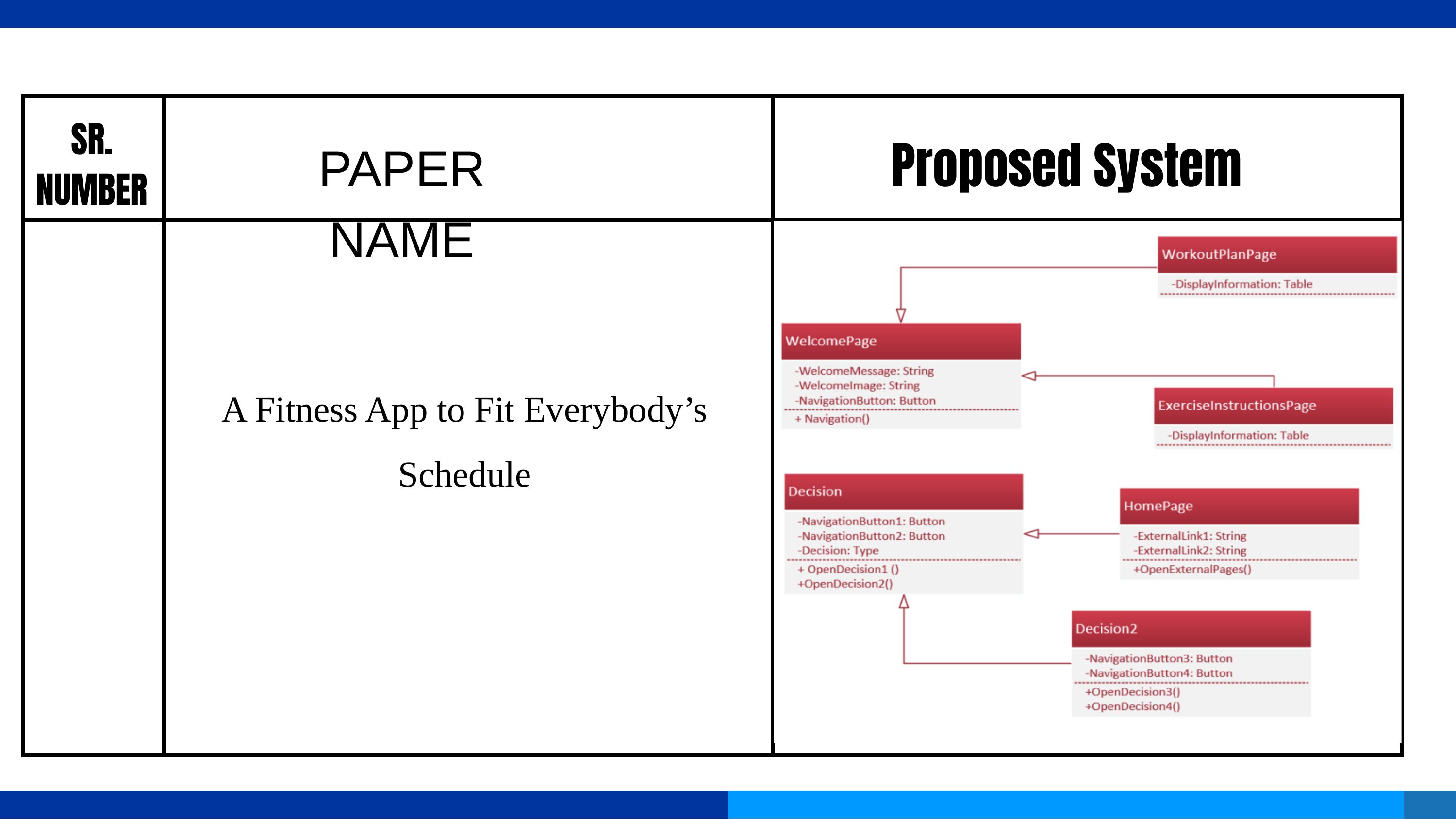

|  |  |  |
| --- | --- | --- |
|  |  |  |
SR. NUMBER
PAPER NAME
Proposed System

A Fitness App to Fit Everybody’s Schedule